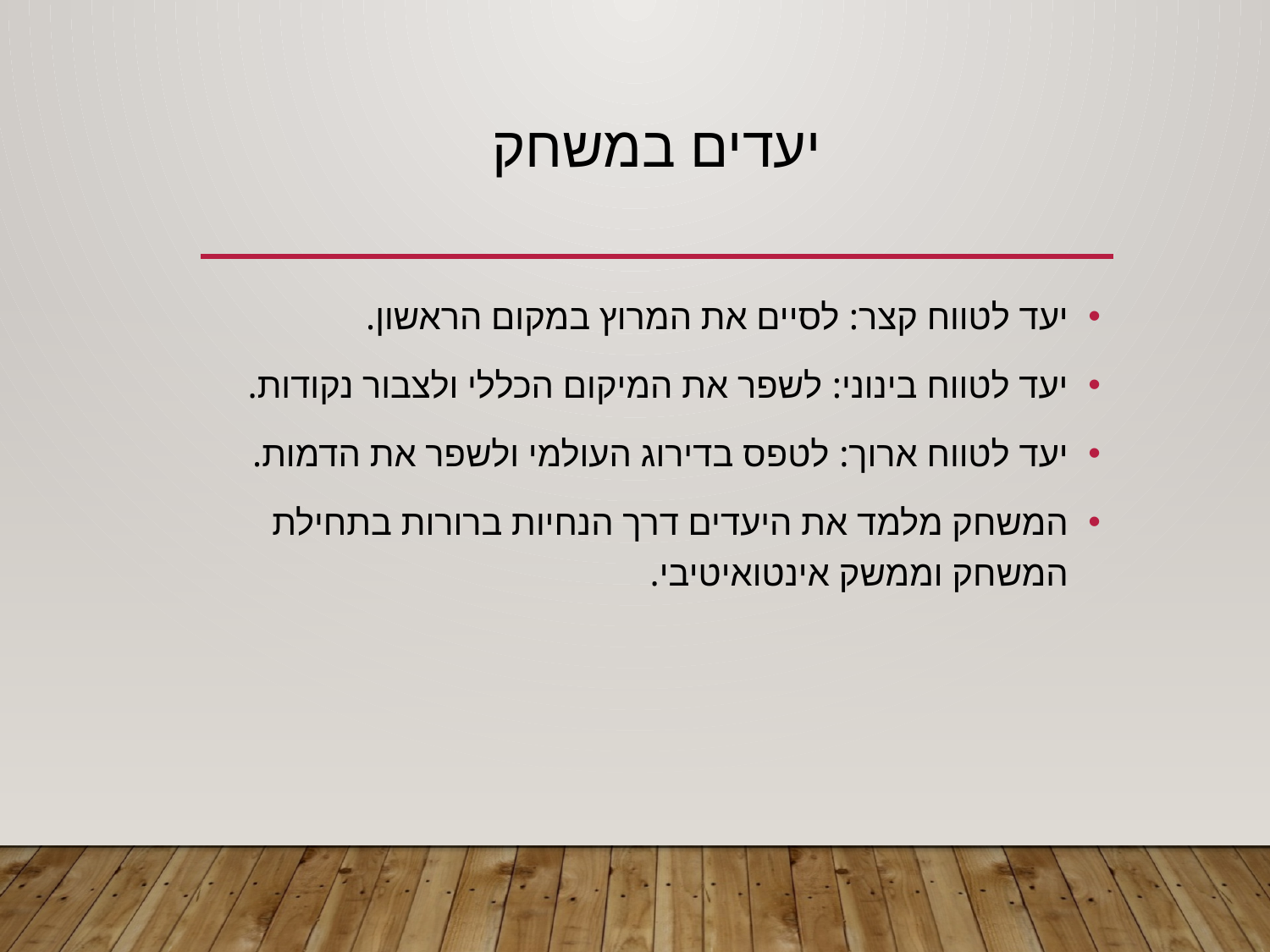

# יעדים במשחק
יעד לטווח קצר: לסיים את המרוץ במקום הראשון.
יעד לטווח בינוני: לשפר את המיקום הכללי ולצבור נקודות.
יעד לטווח ארוך: לטפס בדירוג העולמי ולשפר את הדמות.
המשחק מלמד את היעדים דרך הנחיות ברורות בתחילת המשחק וממשק אינטואיטיבי.